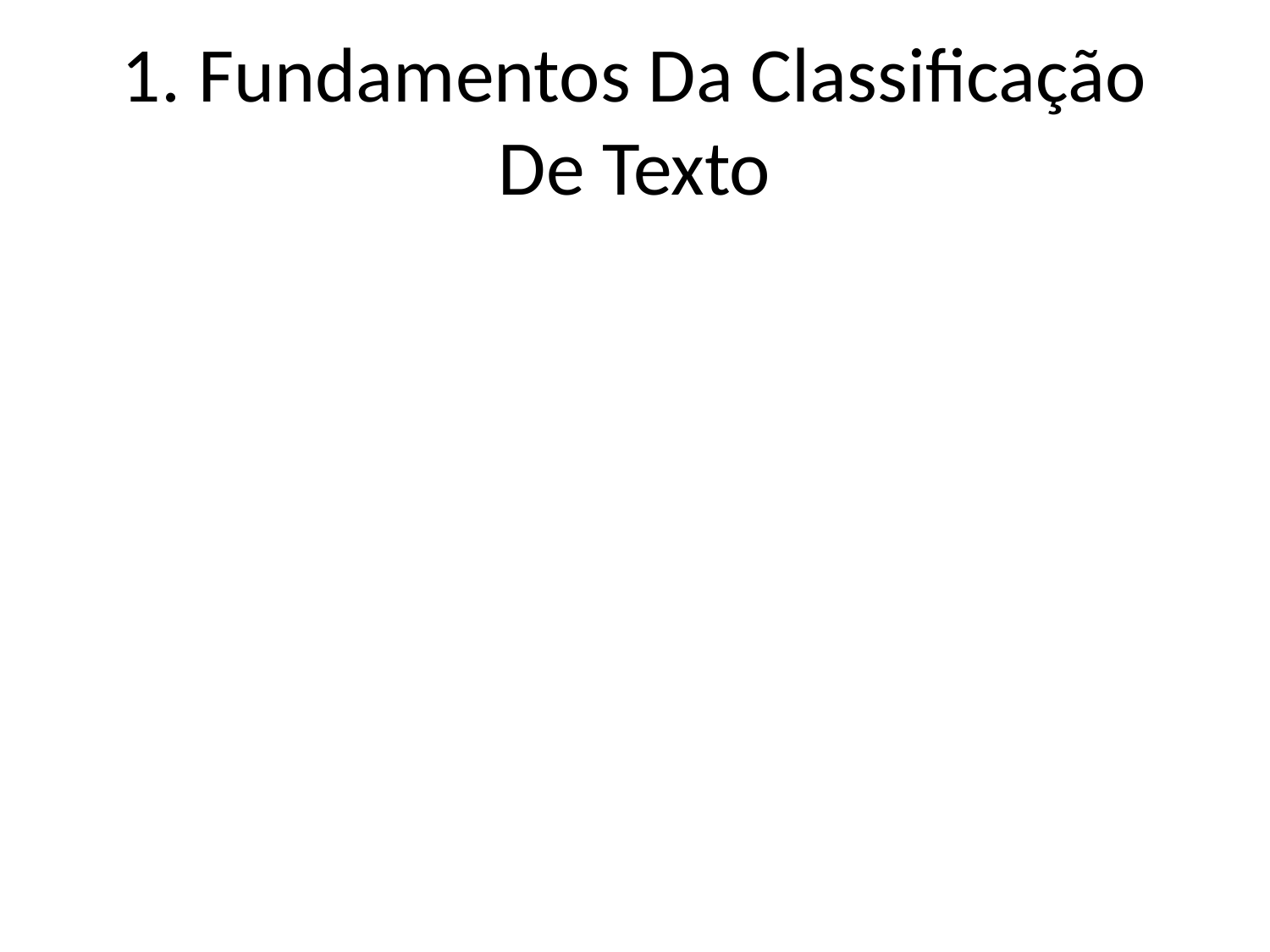

# 1. Fundamentos Da Classificação De Texto